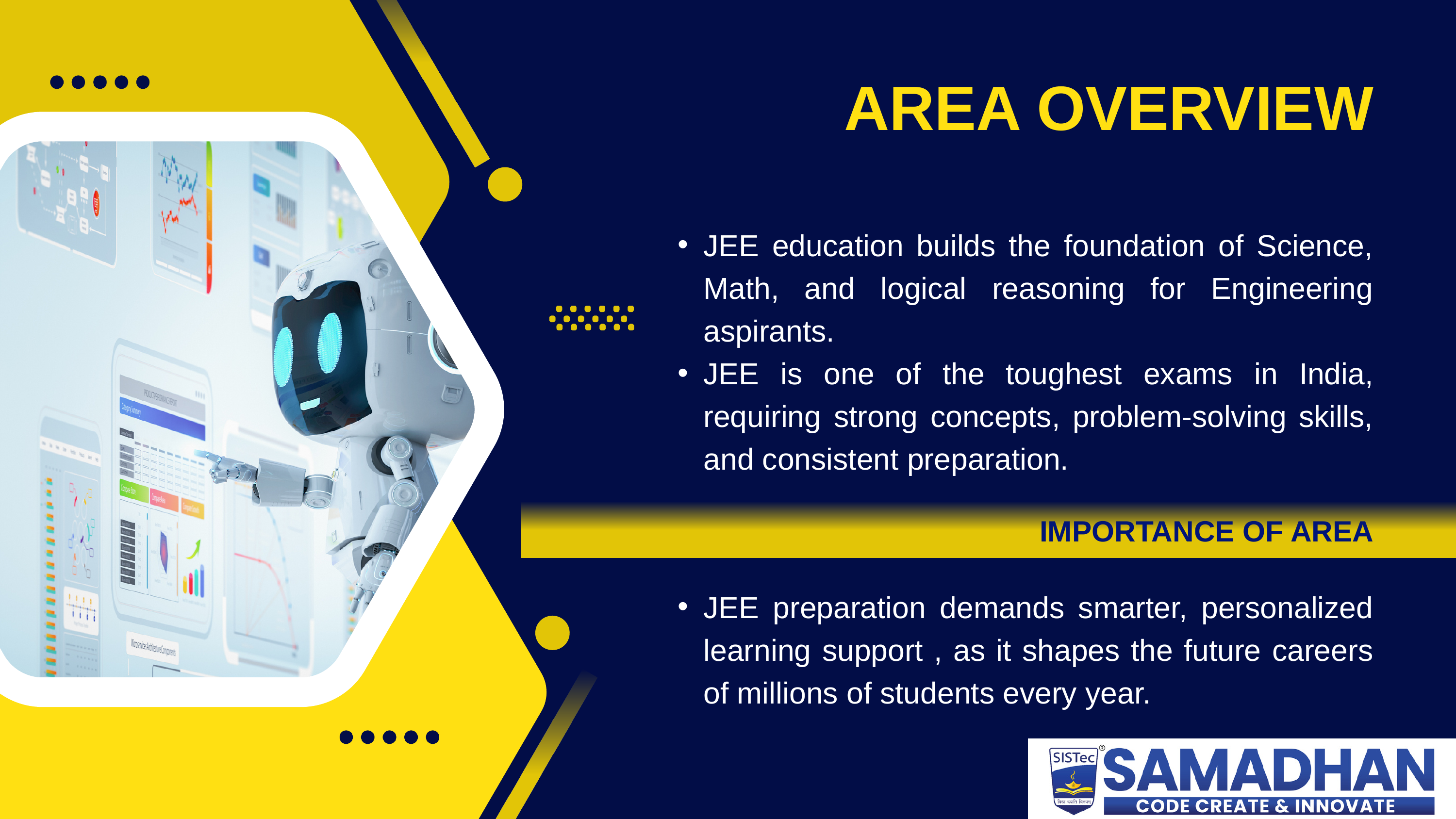

AREA OVERVIEW

JEE education builds the foundation of Science, Math, and logical reasoning for Engineering aspirants.
JEE is one of the toughest exams in India, requiring strong concepts, problem-solving skills, and consistent preparation.

IMPORTANCE OF AREA
JEE preparation demands smarter, personalized learning support , as it shapes the future careers of millions of students every year.